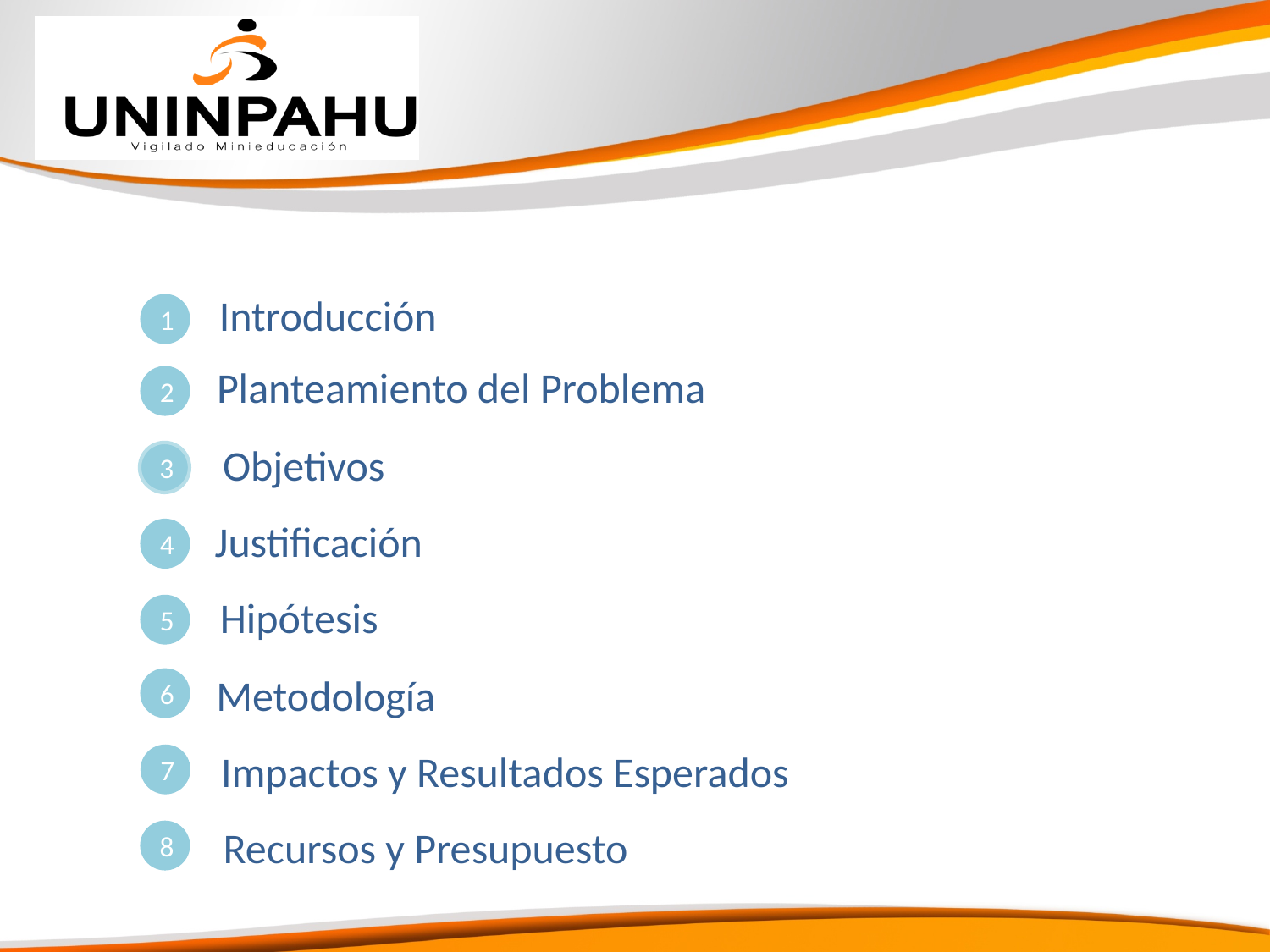

Introducción
1
Planteamiento del Problema
2
Objetivos
3
Justificación
4
Hipótesis
5
Metodología
6
Impactos y Resultados Esperados
7
Recursos y Presupuesto
8